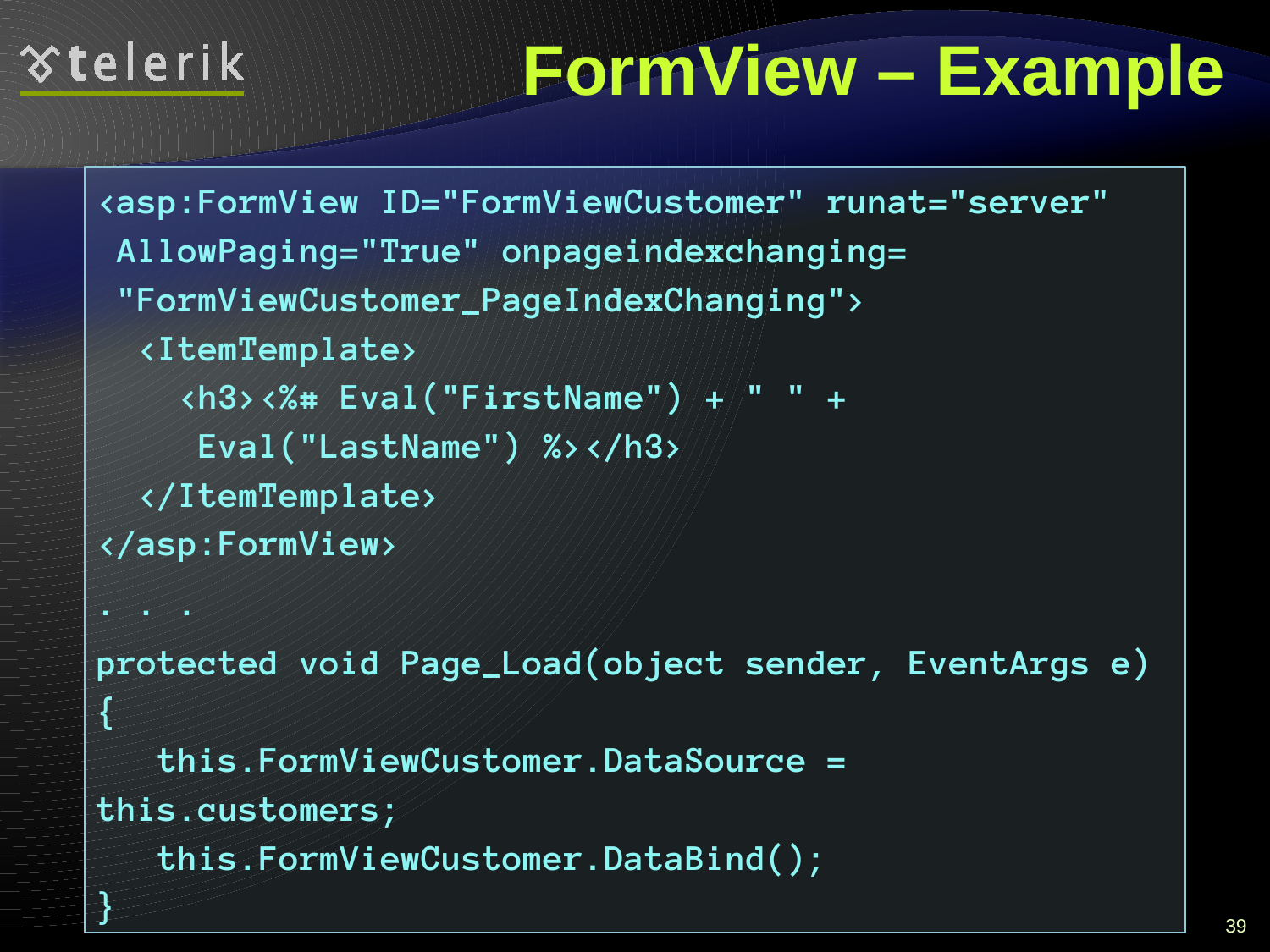

# FormView – Example
<asp:FormView ID="FormViewCustomer" runat="server"
 AllowPaging="True" onpageindexchanging=
 "FormViewCustomer_PageIndexChanging">
  <ItemTemplate>
    <h3><%# Eval("FirstName") + " " +
     Eval("LastName") %></h3>
  </ItemTemplate>
</asp:FormView>
. . .
protected void Page_Load(object sender, EventArgs e)
{
   this.FormViewCustomer.DataSource = this.customers;
   this.FormViewCustomer.DataBind();
}
39